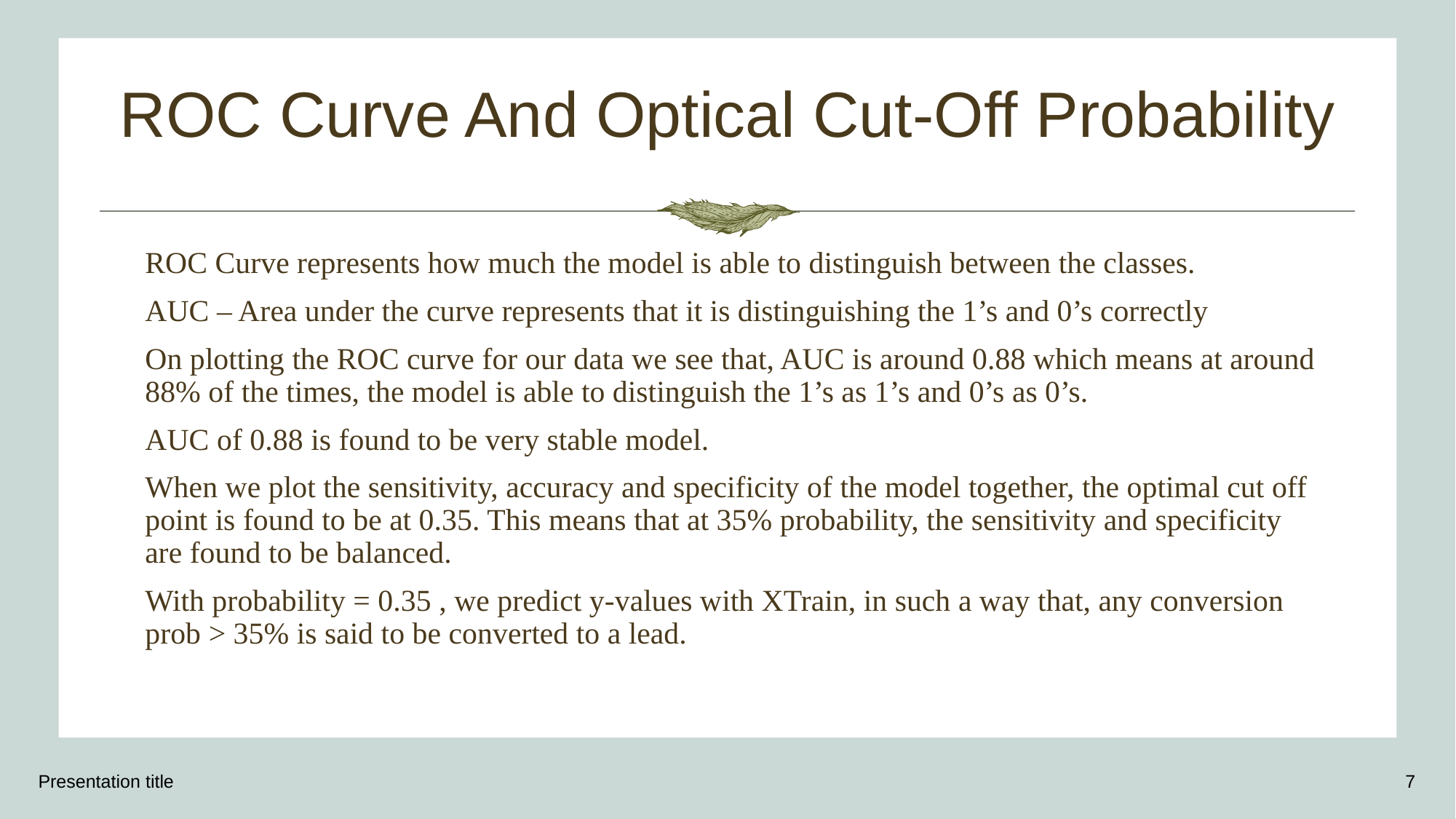

# ROC Curve And Optical Cut-Off Probability
ROC Curve represents how much the model is able to distinguish between the classes.
AUC – Area under the curve represents that it is distinguishing the 1’s and 0’s correctly
On plotting the ROC curve for our data we see that, AUC is around 0.88 which means at around 88% of the times, the model is able to distinguish the 1’s as 1’s and 0’s as 0’s.
AUC of 0.88 is found to be very stable model.
When we plot the sensitivity, accuracy and specificity of the model together, the optimal cut off point is found to be at 0.35. This means that at 35% probability, the sensitivity and specificity are found to be balanced.
With probability = 0.35 , we predict y-values with XTrain, in such a way that, any conversion prob > 35% is said to be converted to a lead.

Presentation title
7